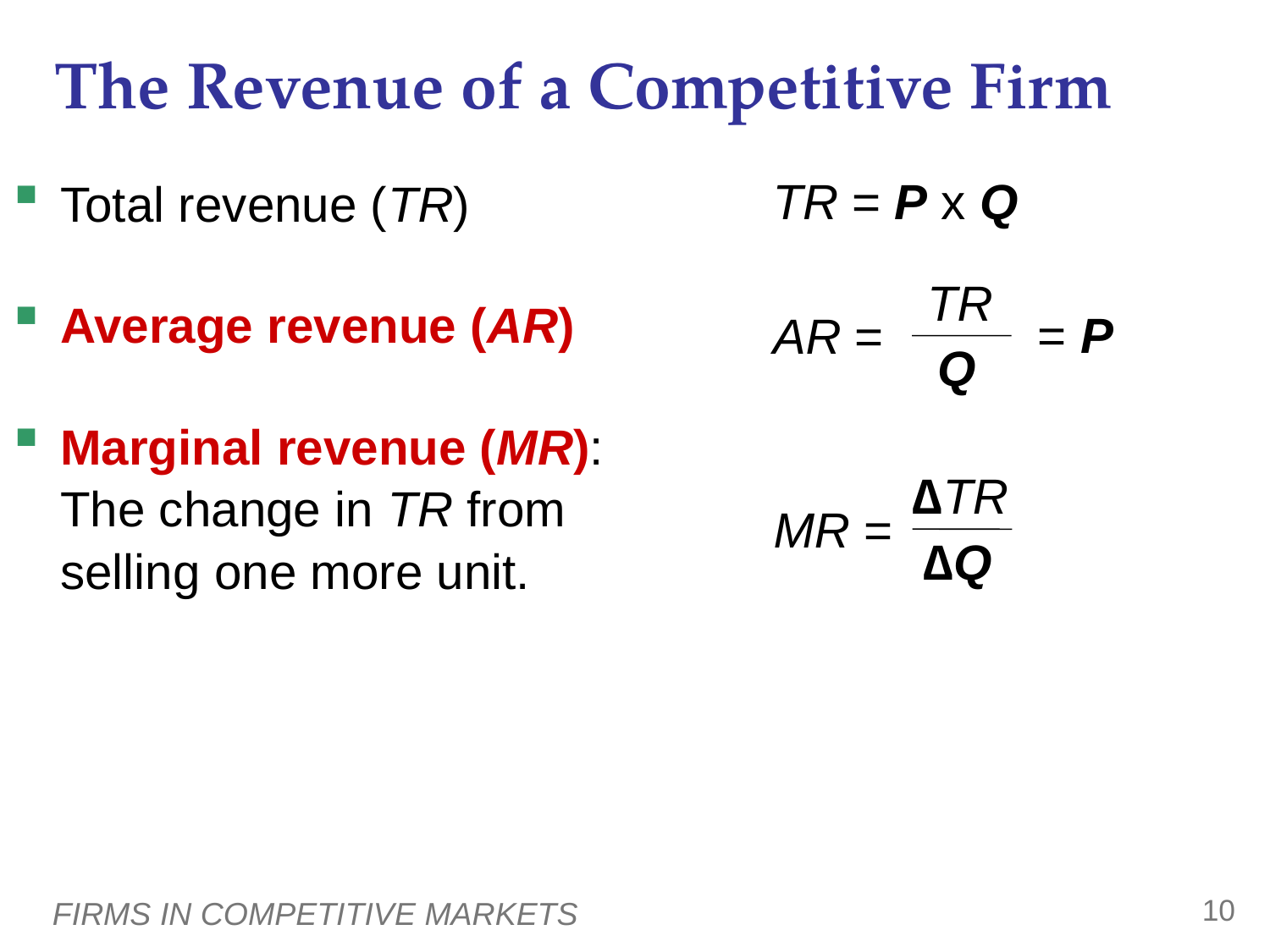

The Revenue of a Competitive Firm
0
Total revenue (TR)
Average revenue (AR)
Marginal revenue (MR):
The change in TR from
selling one more unit.
TR = P x Q
TR
Q

= P
AR =
∆TR
∆Q

MR =
10
FIRMS IN COMPETITIVE MARKETS